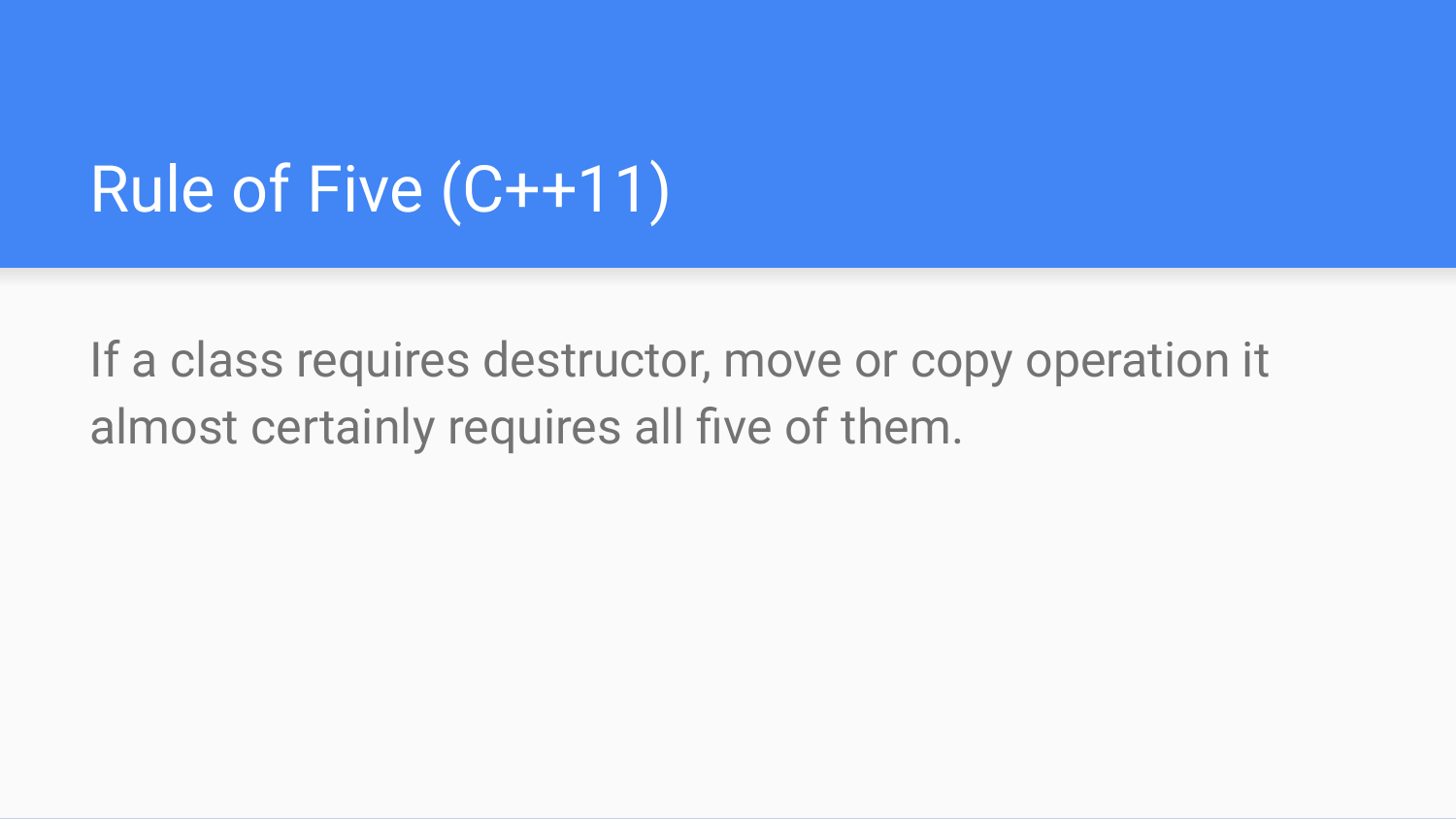

# Rule of Five (C++11)
If a class requires destructor, move or copy operation it almost certainly requires all five of them.